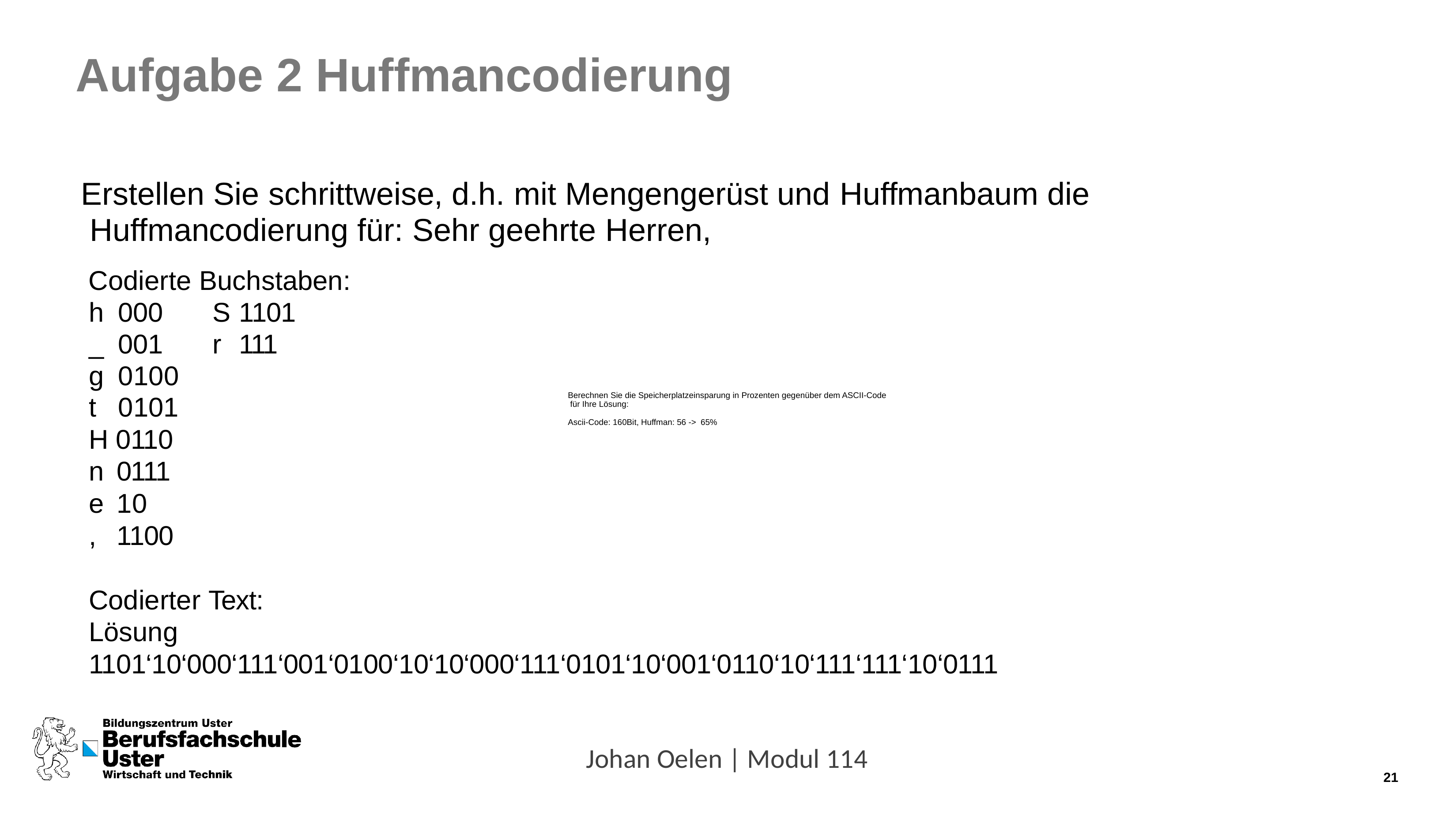

# Aufgabe 2 Huffmancodierung
Erstellen Sie schrittweise, d.h. mit Mengengerüst und Huffmanbaum die  Huffmancodierung für: Sehr geehrte Herren,
Codierte Buchstaben:
| h 000 | S | 1101 |
| --- | --- | --- |
| \_ 001 | r | 111 |
| g 0100 |  |  |
| t 0101 |  |  |
Berechnen Sie die Speicherplatzeinsparung in Prozenten gegenüber dem ASCII-Code  für Ihre Lösung:
Ascii-Code: 160Bit, Huffman: 56 -> 65%
H 0110
n	0111
e	10
,	1100

Codierter Text:
Lösung
1101‘10‘000‘111‘001‘0100‘10‘10‘000‘111‘0101‘10‘001‘0110‘10‘111‘111‘10‘0111
Johan Oelen | Modul 114
21